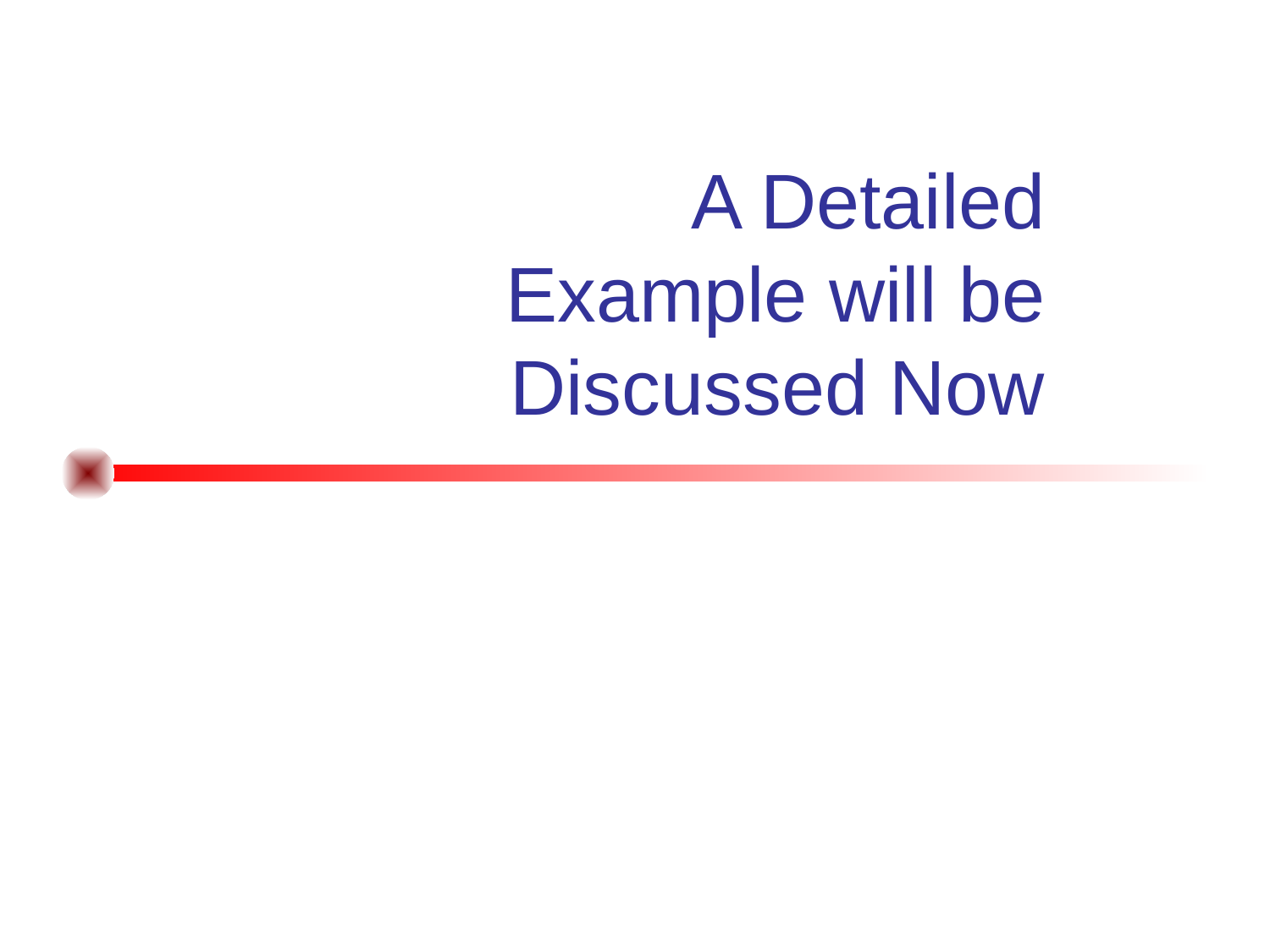

# A Detailed Example will be Discussed Now